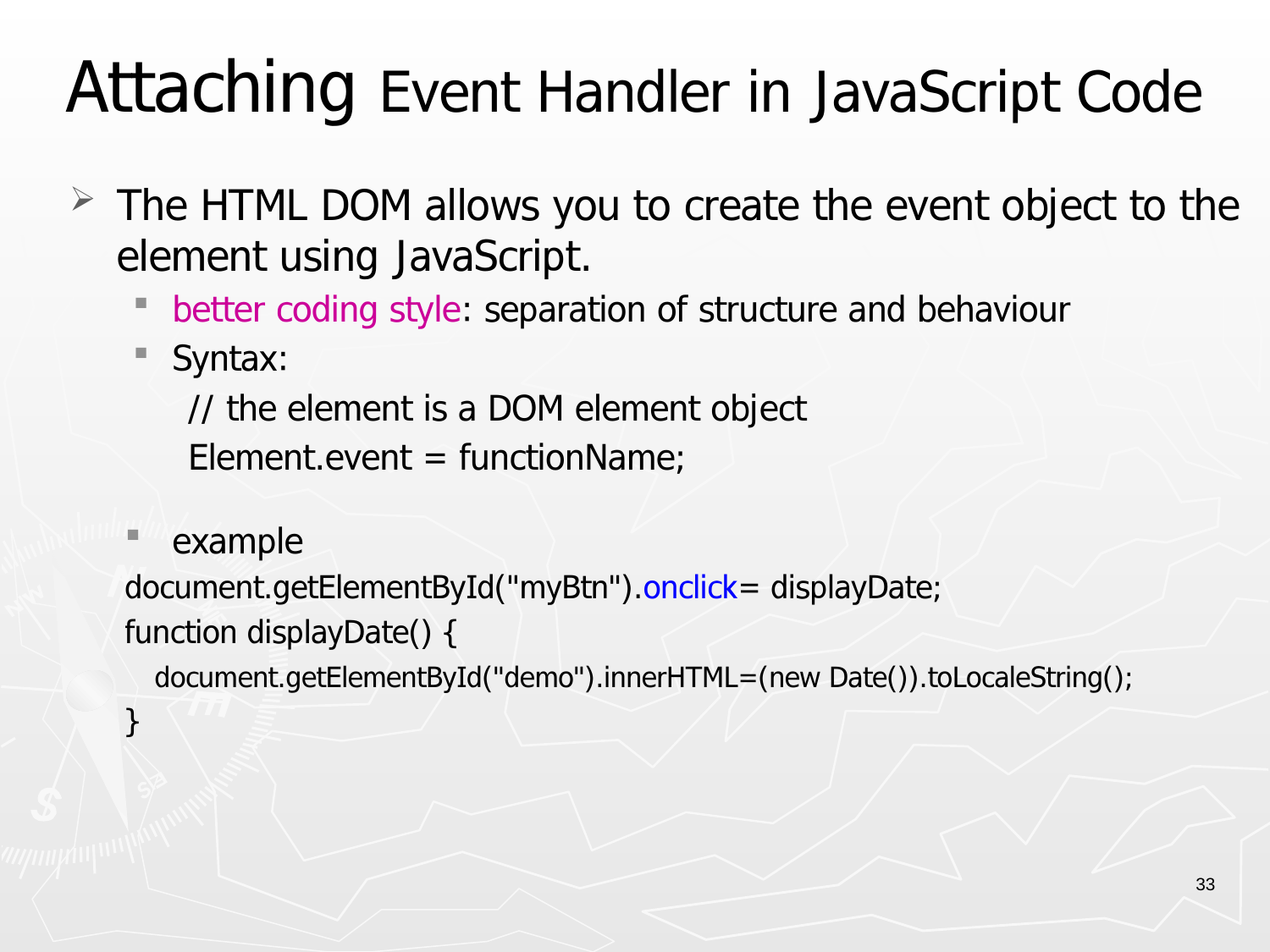

# Attaching Event Handler in JavaScript Code
The HTML DOM allows you to create the event object to the element using JavaScript.
better coding style: separation of structure and behaviour
Syntax:
// the element is a DOM element object
Element.event = functionName;

example
document.getElementById("myBtn").onclick= displayDate;
function displayDate() {
   document.getElementById("demo").innerHTML=(new Date()).toLocaleString();
}

33